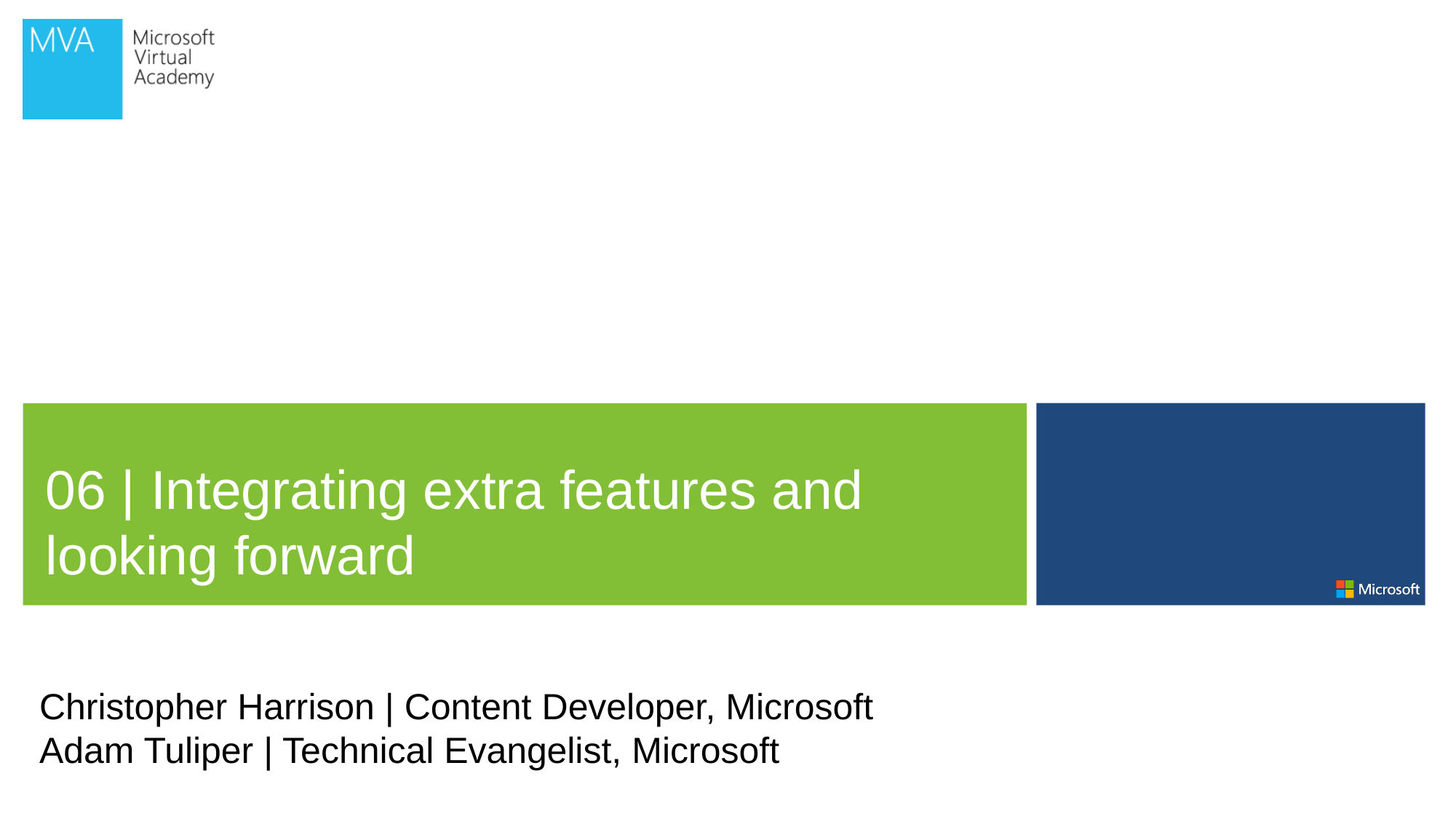

06 | Integrating extra features and looking forward
Christopher Harrison | Content Developer, Microsoft
Adam Tuliper | Technical Evangelist, Microsoft